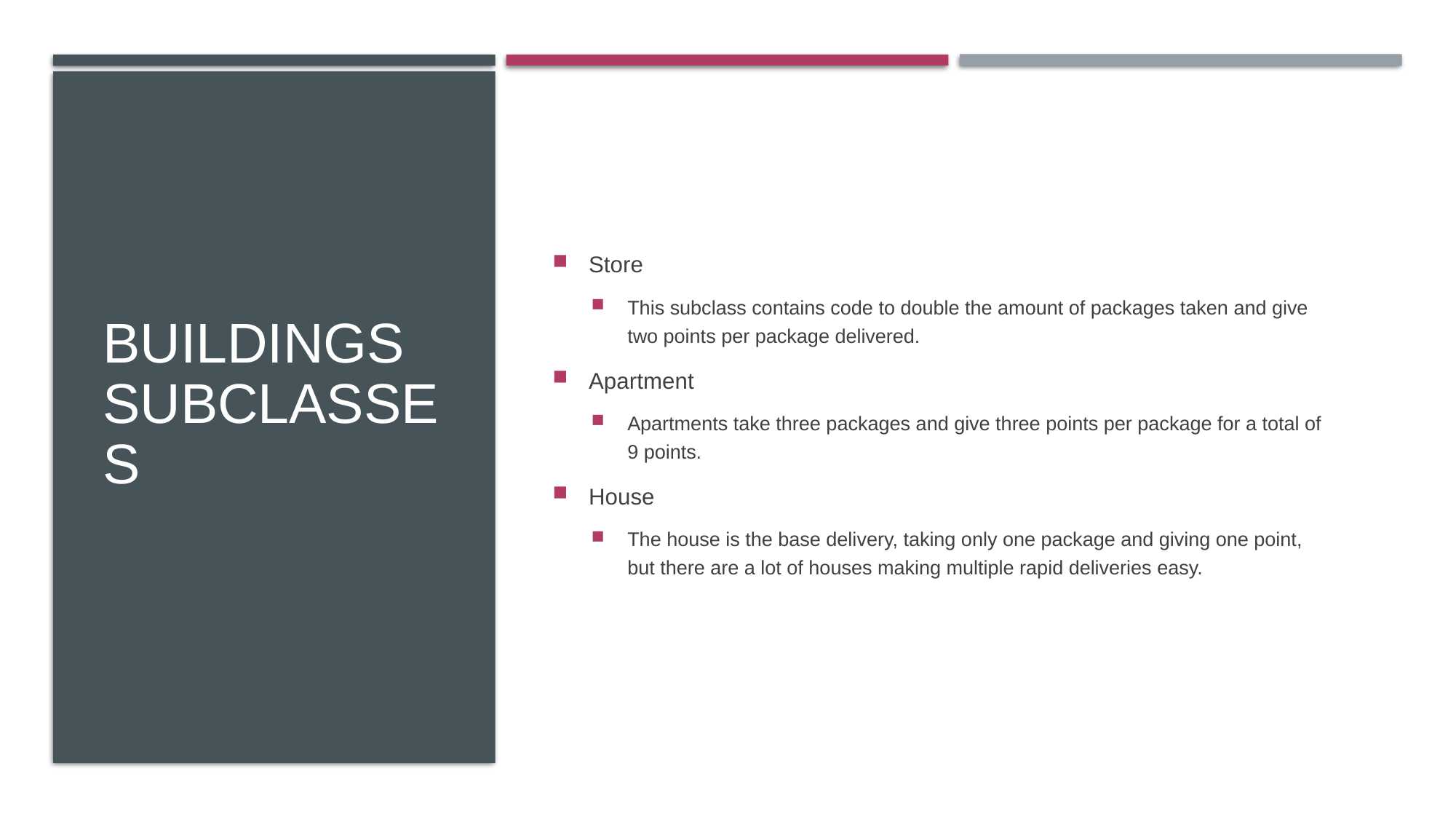

# Buildings subclasses
Store
This subclass contains code to double the amount of packages taken and give two points per package delivered.
Apartment
Apartments take three packages and give three points per package for a total of 9 points.
House
The house is the base delivery, taking only one package and giving one point, but there are a lot of houses making multiple rapid deliveries easy.